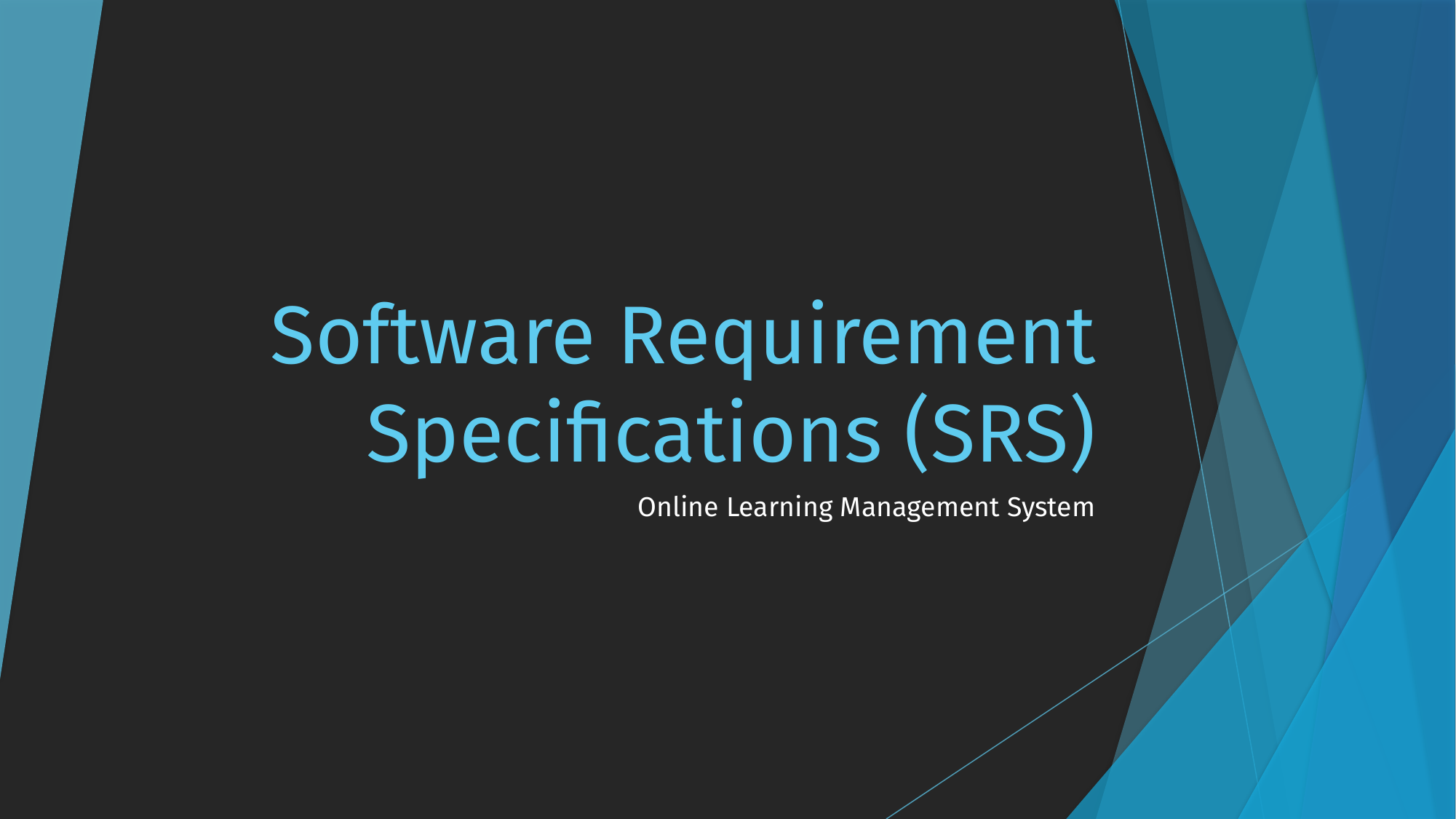

# Software Requirement Specifications (SRS)
Online Learning Management System